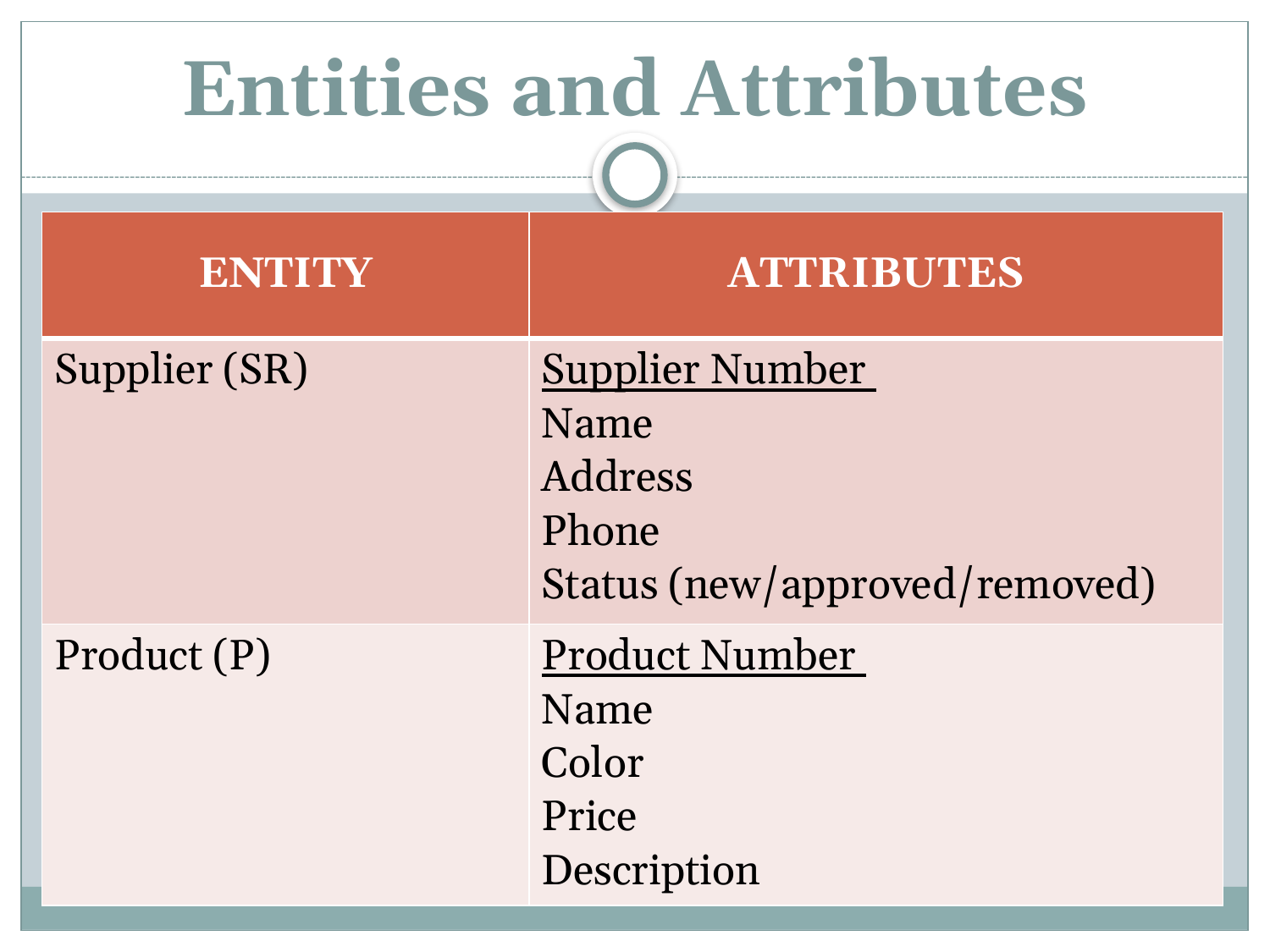

# Entities and Attributes
| ENTITY | ATTRIBUTES |
| --- | --- |
| Supplier (SR) | Supplier Number Name Address Phone Status (new/approved/removed) |
| Product (P) | Product Number Name Color Price Description |